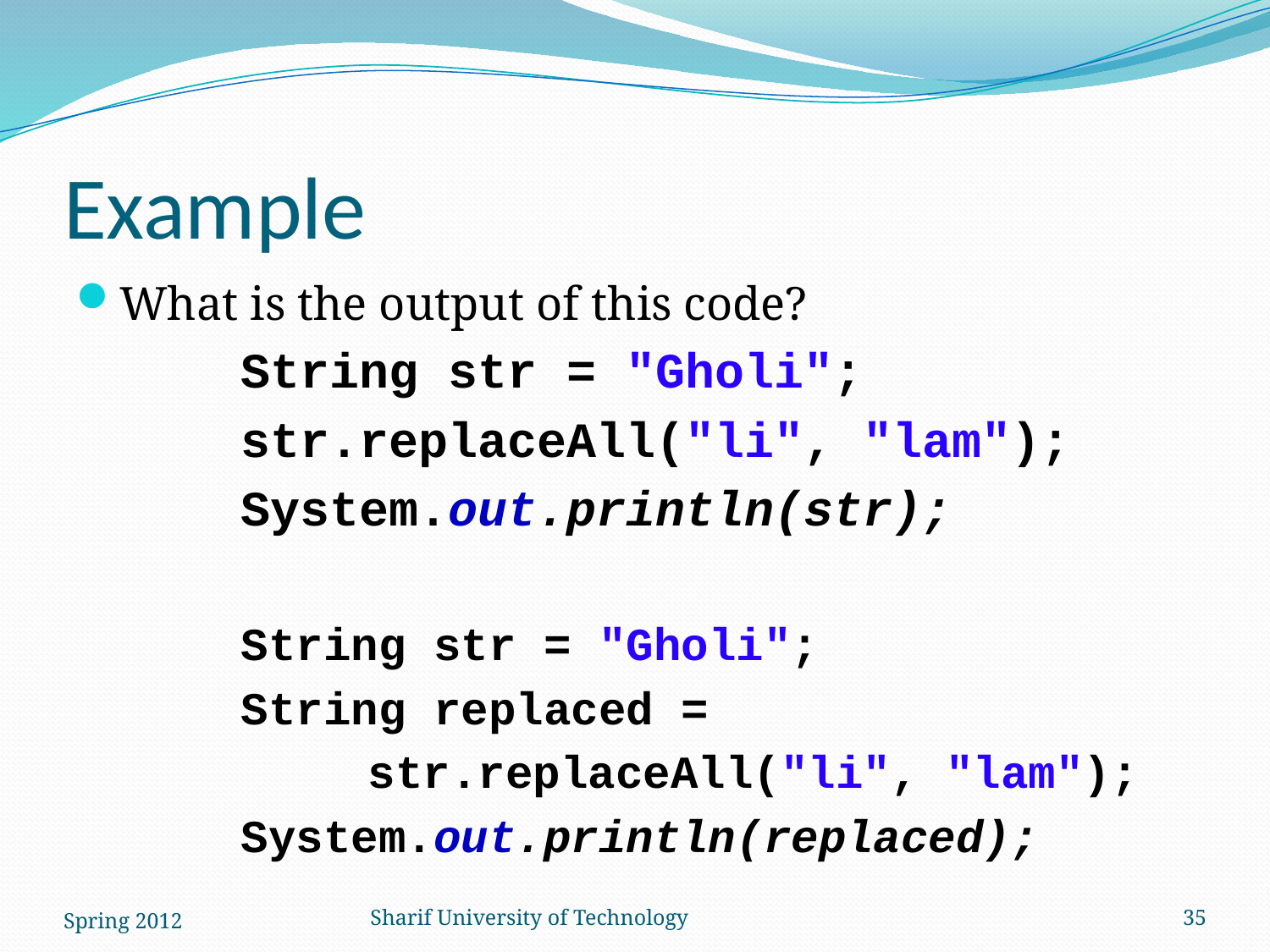

# Example
What is the output of this code?
		String str = "Gholi";
		str.replaceAll("li", "lam");
		System.out.println(str);

		String str = "Gholi";
		String replaced =
			str.replaceAll("li", "lam");
		System.out.println(replaced);

Spring 2012
Sharif University of Technology
35